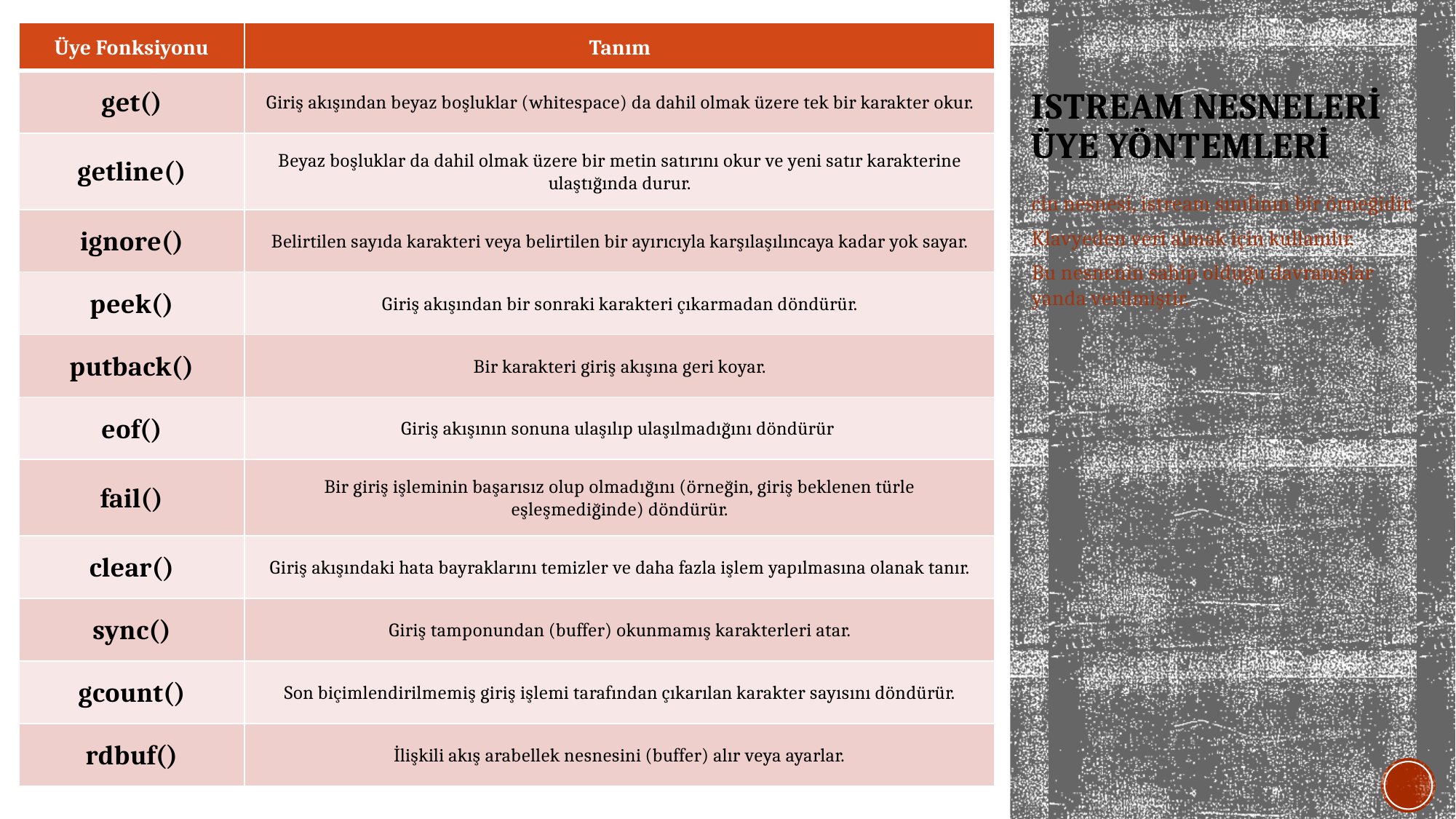

# ıstream NESNeleri ÜYE YÖNTEMLERİ
| Üye Fonksiyonu | Tanım |
| --- | --- |
| get() | Giriş akışından beyaz boşluklar (whitespace) da dahil olmak üzere tek bir karakter okur. |
| getline() | Beyaz boşluklar da dahil olmak üzere bir metin satırını okur ve yeni satır karakterine ulaştığında durur. |
| ignore() | Belirtilen sayıda karakteri veya belirtilen bir ayırıcıyla karşılaşılıncaya kadar yok sayar. |
| peek() | Giriş akışından bir sonraki karakteri çıkarmadan döndürür. |
| putback() | Bir karakteri giriş akışına geri koyar. |
| eof() | Giriş akışının sonuna ulaşılıp ulaşılmadığını döndürür |
| fail() | Bir giriş işleminin başarısız olup olmadığını (örneğin, giriş beklenen türle eşleşmediğinde) döndürür. |
| clear() | Giriş akışındaki hata bayraklarını temizler ve daha fazla işlem yapılmasına olanak tanır. |
| sync() | Giriş tamponundan (buffer) okunmamış karakterleri atar. |
| gcount() | Son biçimlendirilmemiş giriş işlemi tarafından çıkarılan karakter sayısını döndürür. |
| rdbuf() | İlişkili akış arabellek nesnesini (buffer) alır veya ayarlar. |
cin nesnesi, istream sınıfının bir örneğidir.
Klavyeden veri almak için kullanılır.
Bu nesnenin sahip olduğu davranışlar yanda verilmiştir.